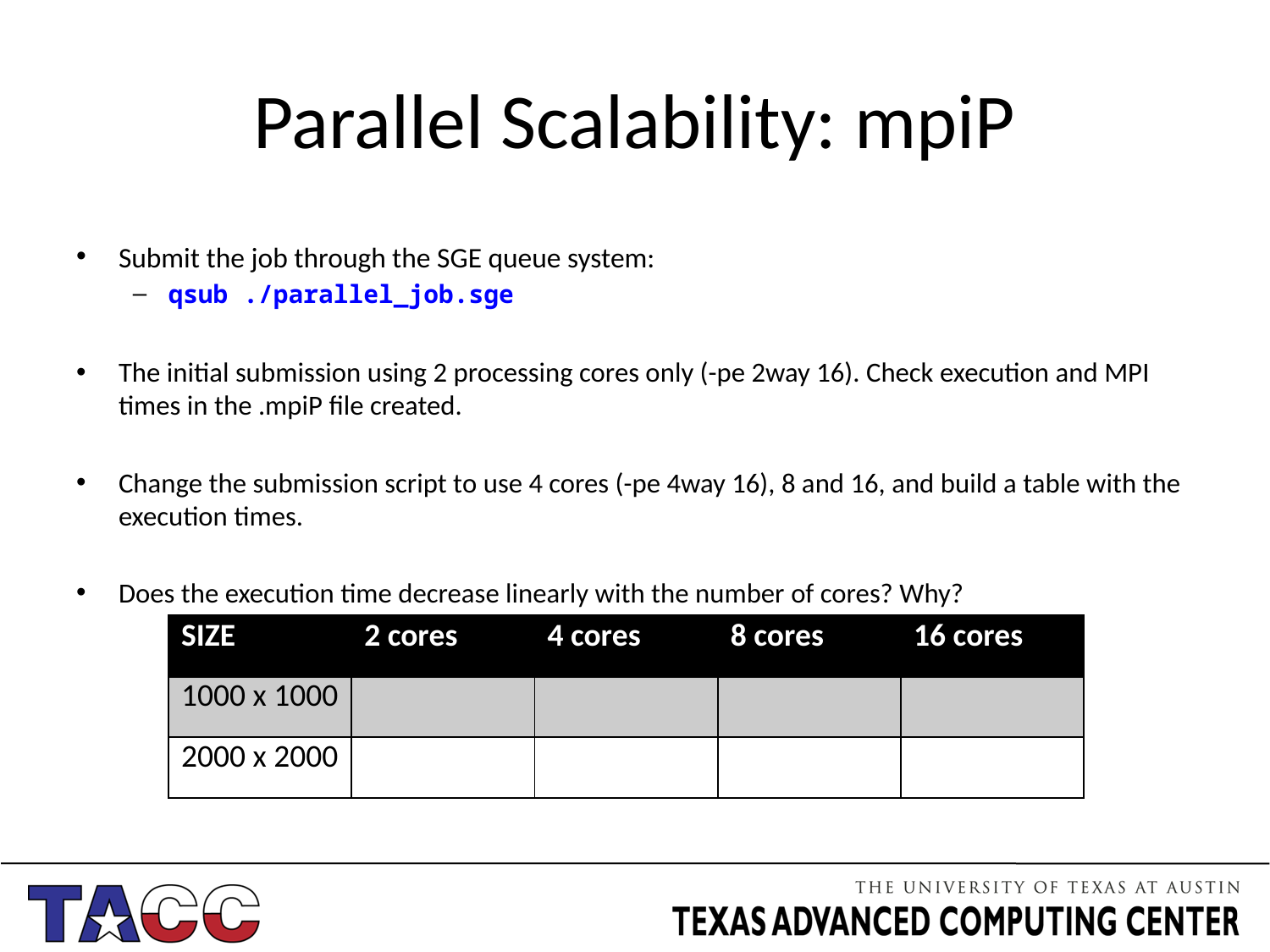

# Parallel Scalability: mpiP
Submit the job through the SGE queue system:
qsub ./parallel_job.sge

The initial submission using 2 processing cores only (-pe 2way 16). Check execution and MPI times in the .mpiP file created.

Change the submission script to use 4 cores (-pe 4way 16), 8 and 16, and build a table with the execution times.

Does the execution time decrease linearly with the number of cores? Why?

| SIZE | 2 cores | 4 cores | 8 cores | 16 cores |
| --- | --- | --- | --- | --- |
| 1000 x 1000 |  |  |  |  |
| 2000 x 2000 |  |  |  |  |